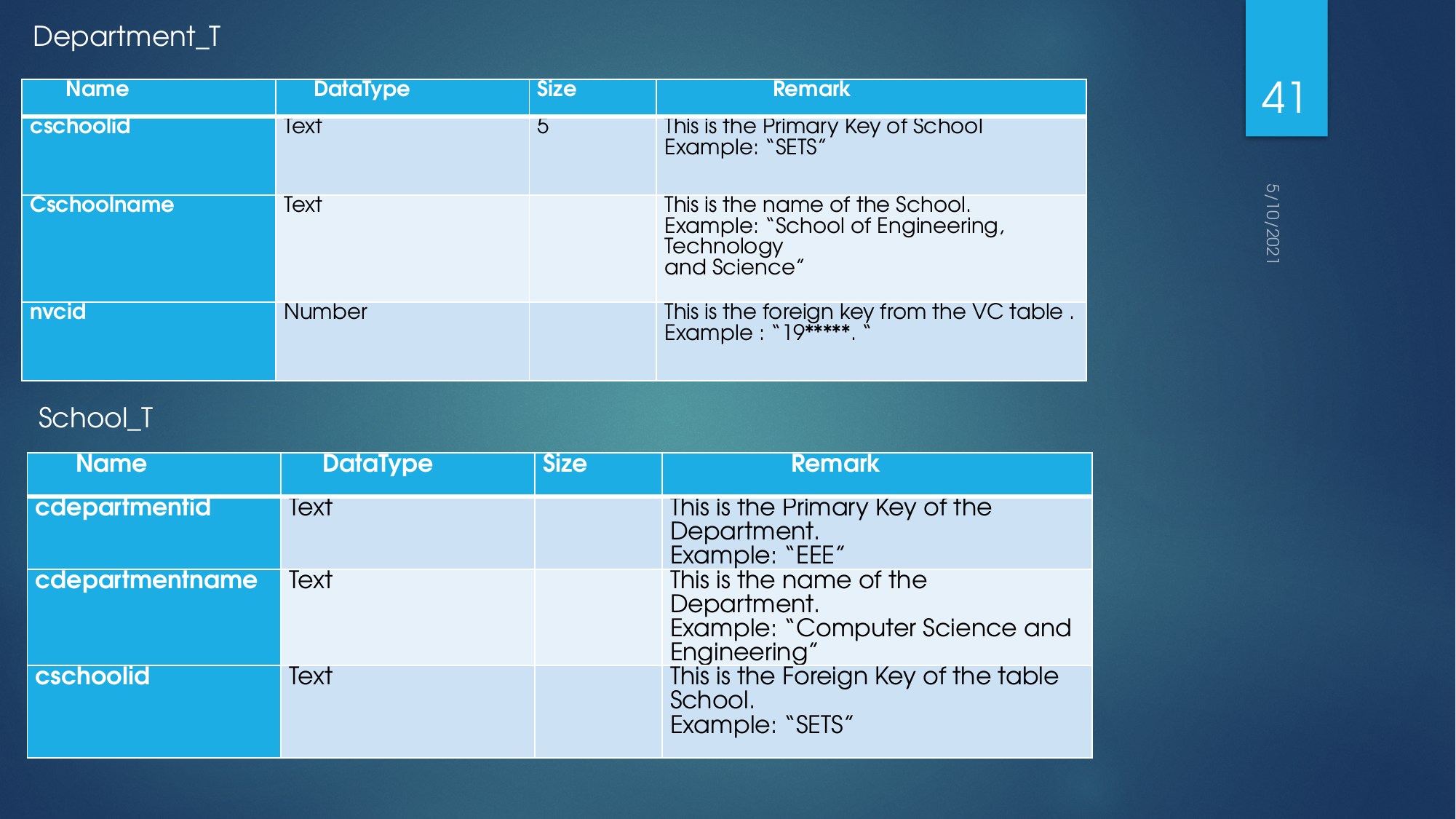

Department_T
41
| Name | DataType | Size | Remark |
| --- | --- | --- | --- |
| cschoolid | Text | 5 | This is the Primary Key of School Example: “SETS” |
| Cschoolname | Text |  | This is the name of the School. Example: “School of Engineering, Technology and Science” |
| nvcid | Number |  | This is the foreign key from the VC table . Example : “19\*\*\*\*\*. “ |
5/10/2021
School_T
| Name | DataType | Size | Remark |
| --- | --- | --- | --- |
| cdepartmentid | Text |  | This is the Primary Key of the Department. Example: “EEE” |
| cdepartmentname | Text |  | This is the name of the Department. Example: “Computer Science and Engineering” |
| cschoolid | Text |  | This is the Foreign Key of the table School. Example: “SETS” |